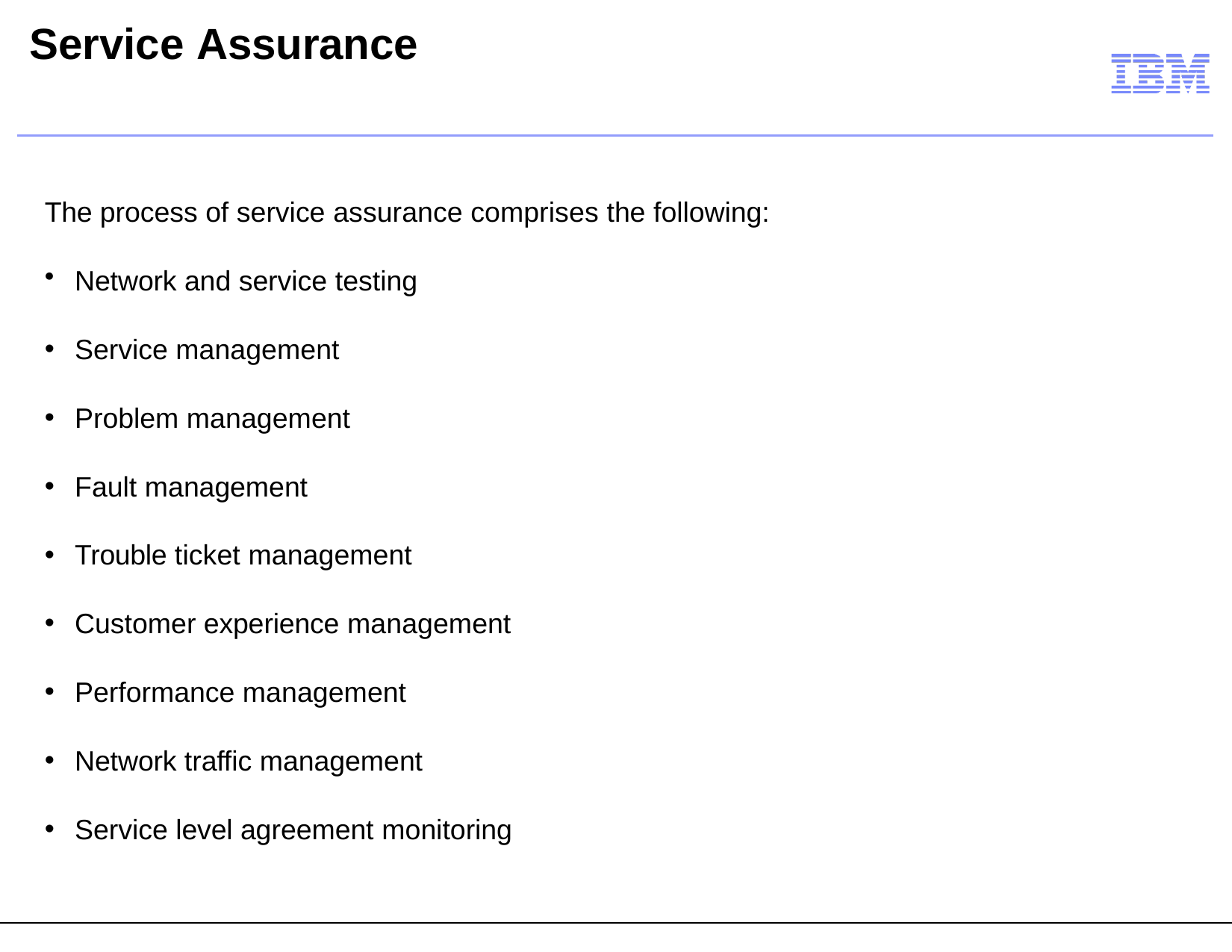

# Service Assurance

The process of service assurance comprises the following:

Network and service testing

Service management

Problem management

Fault management

Trouble ticket management

Customer experience management

Performance management

Network traffic management

Service level agreement monitoring